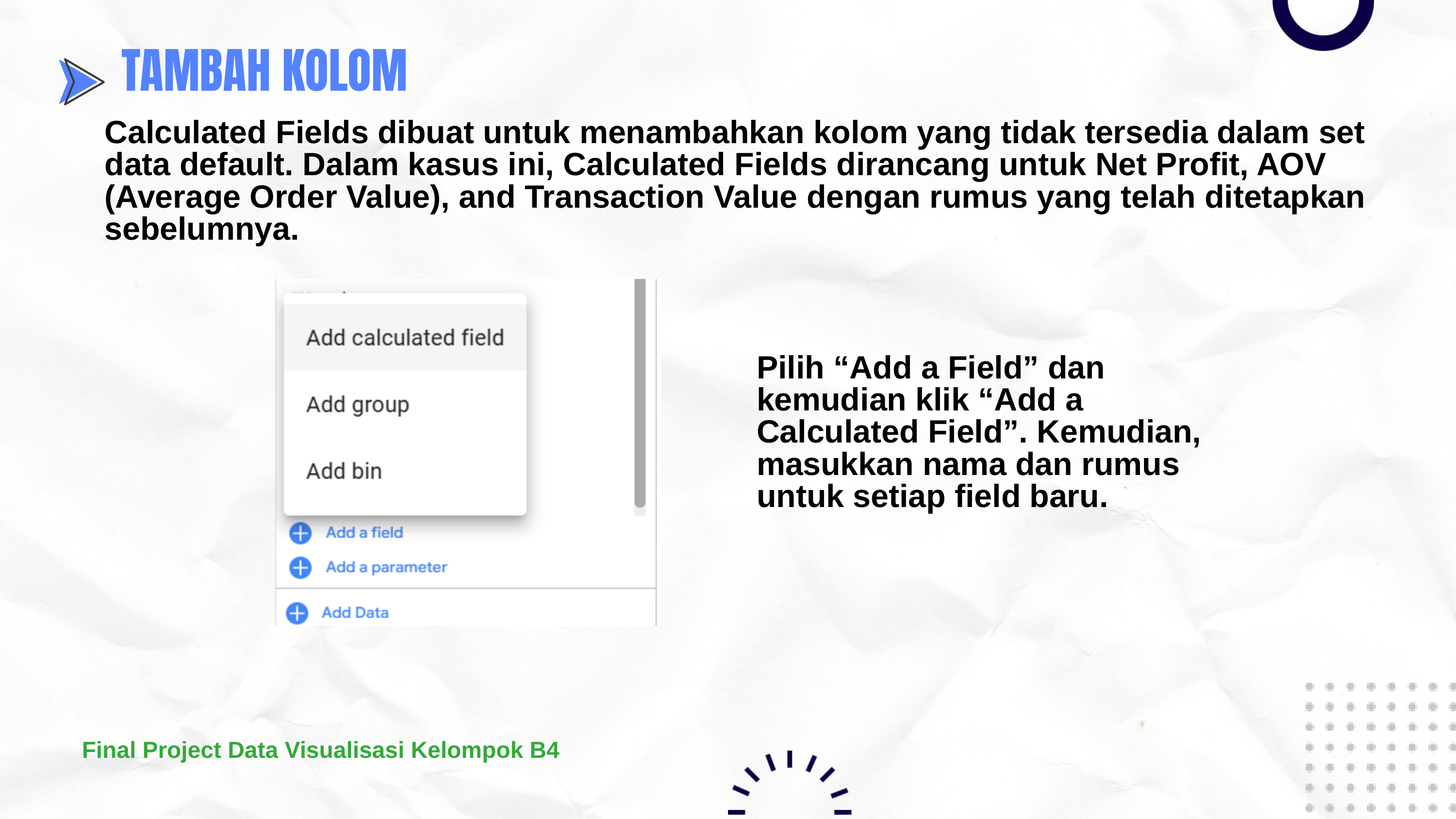

TAMBAH KOLOM

Calculated Fields dibuat untuk menambahkan kolom yang tidak tersedia dalam set data default. Dalam kasus ini, Calculated Fields dirancang untuk Net Profit, AOV (Average Order Value), and Transaction Value dengan rumus yang telah ditetapkan sebelumnya.

Pilih “Add a Field” dan kemudian klik “Add a Calculated Field”. Kemudian, masukkan nama dan rumus untuk setiap field baru.

Final Project Data Visualisasi Kelompok B4